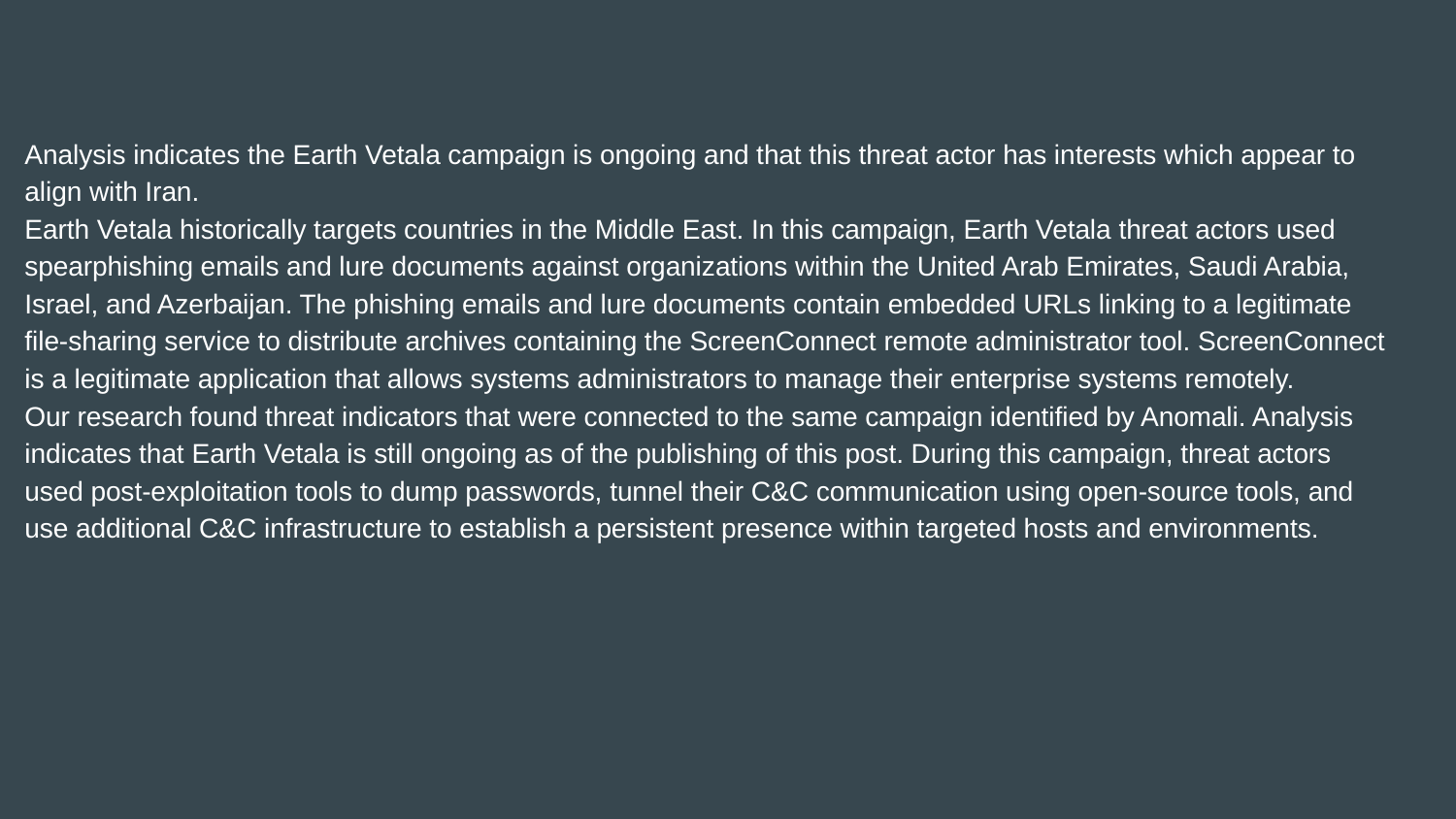

Analysis indicates the Earth Vetala campaign is ongoing and that this threat actor has interests which appear to align with Iran.
Earth Vetala historically targets countries in the Middle East. In this campaign, Earth Vetala threat actors used spearphishing emails and lure documents against organizations within the United Arab Emirates, Saudi Arabia, Israel, and Azerbaijan. The phishing emails and lure documents contain embedded URLs linking to a legitimate file-sharing service to distribute archives containing the ScreenConnect remote administrator tool. ScreenConnect is a legitimate application that allows systems administrators to manage their enterprise systems remotely.
Our research found threat indicators that were connected to the same campaign identified by Anomali. Analysis indicates that Earth Vetala is still ongoing as of the publishing of this post. During this campaign, threat actors used post-exploitation tools to dump passwords, tunnel their C&C communication using open-source tools, and use additional C&C infrastructure to establish a persistent presence within targeted hosts and environments.